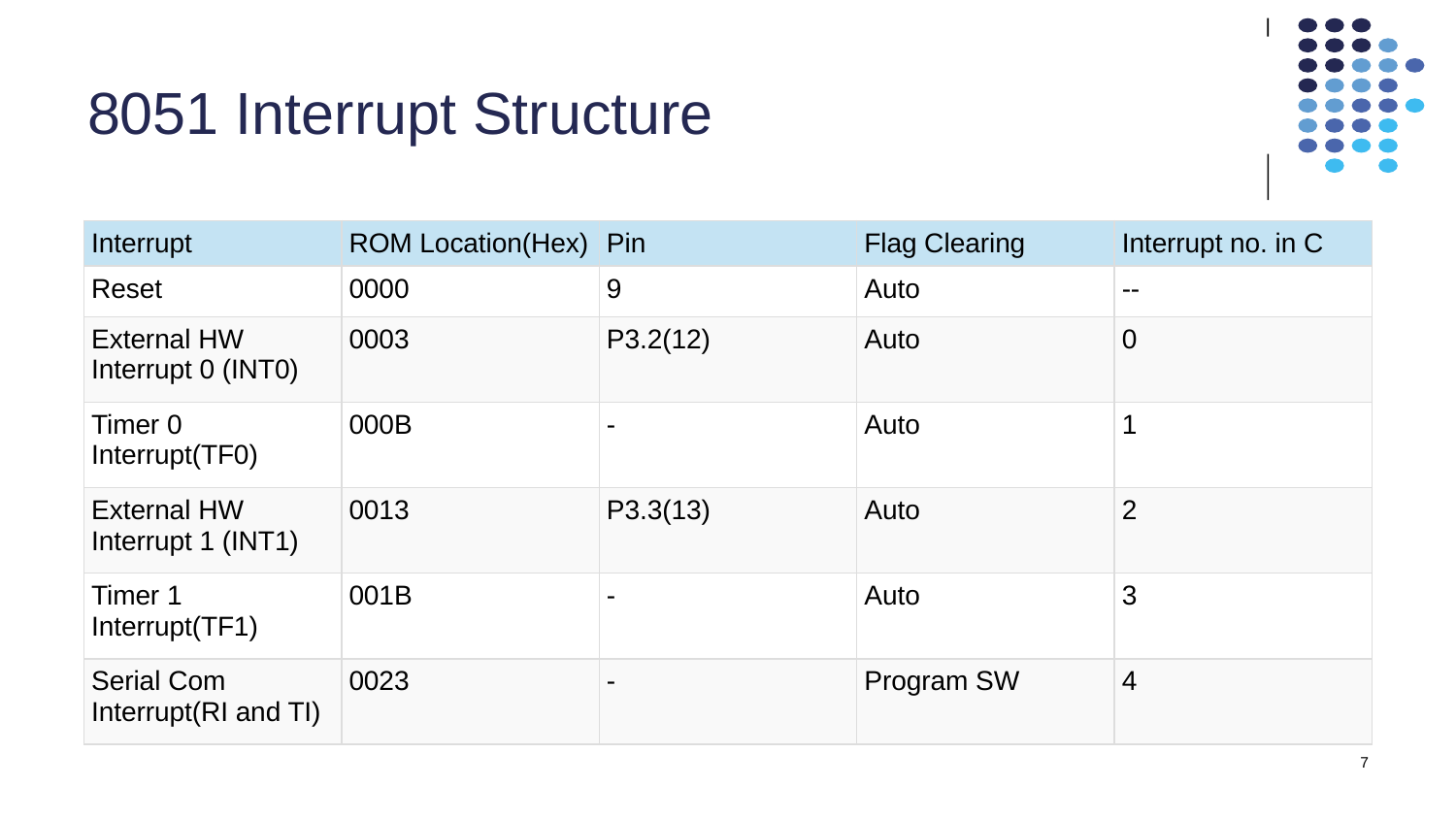

# 8051 Interrupt Structure
| Interrupt | ROM Location(Hex) | Pin | Flag Clearing | Interrupt no. in C |
| --- | --- | --- | --- | --- |
| Reset | 0000 | 9 | Auto | -- |
| External HW Interrupt 0 (INT0) | 0003 | P3.2(12) | Auto | 0 |
| Timer 0 Interrupt(TF0) | 000B | - | Auto | 1 |
| External HW Interrupt 1 (INT1) | 0013 | P3.3(13) | Auto | 2 |
| Timer 1 Interrupt(TF1) | 001B | - | Auto | 3 |
| Serial Com Interrupt(RI and TI) | 0023 | - | Program SW | 4 |
7